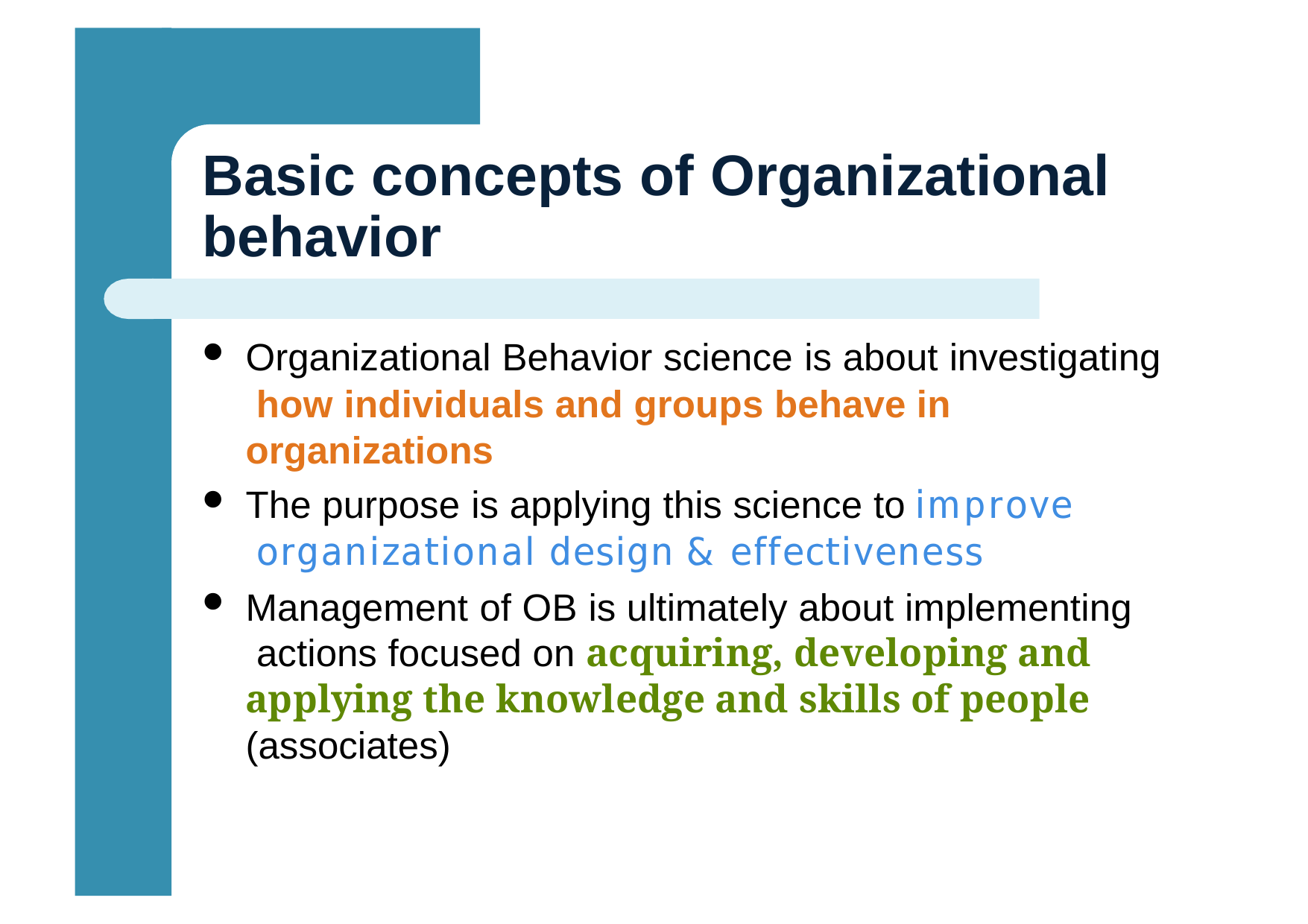

# Basic concepts of Organizational
behavior
Organizational Behavior science is about investigating  how individuals and groups behave in  organizations
The purpose is applying this science to improve  organizational design & effectiveness
Management of OB is ultimately about implementing  actions focused on acquiring, developing and  applying the knowledge and skills of people  (associates)